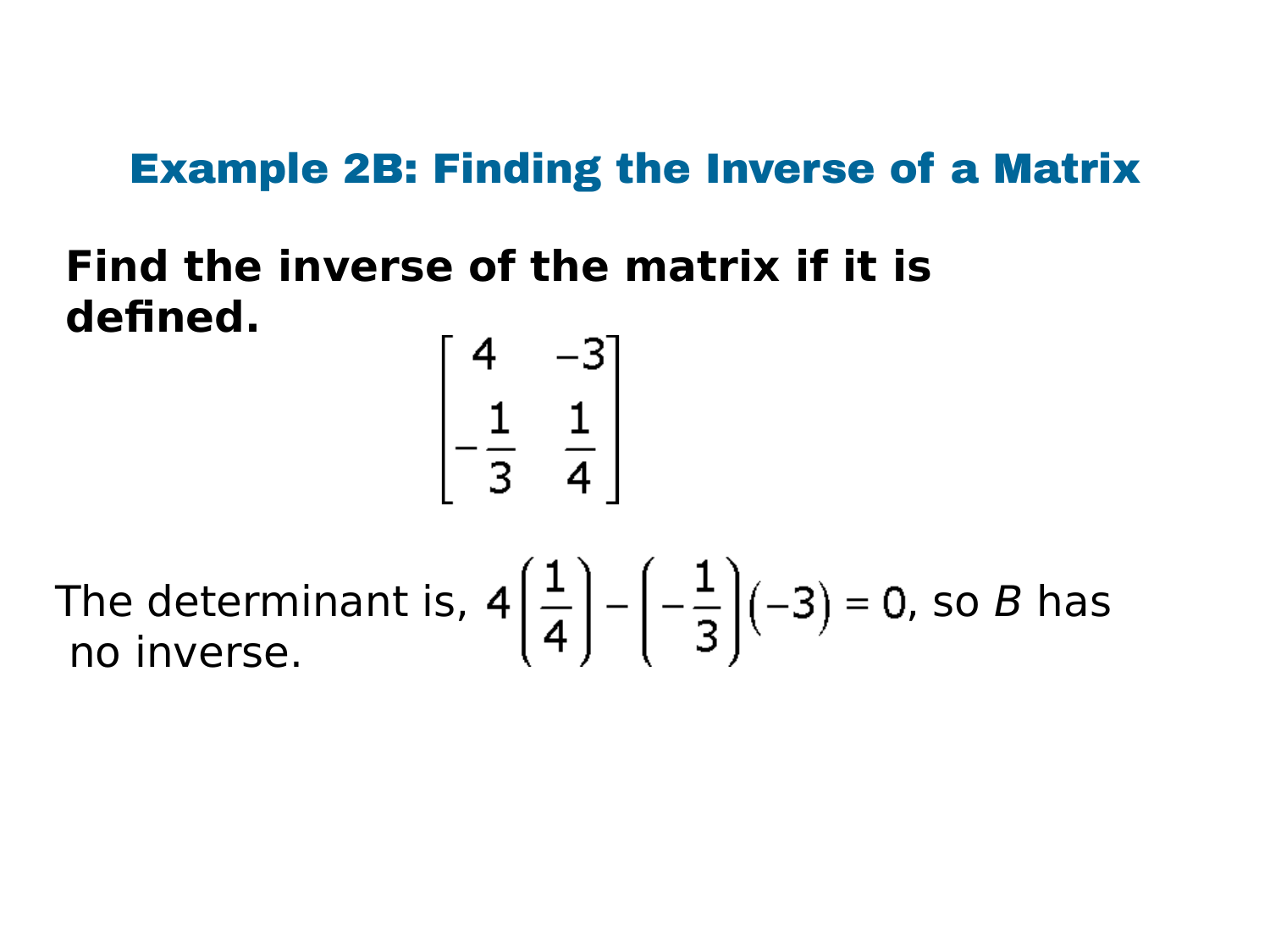

Example 2B: Finding the Inverse of a Matrix
Find the inverse of the matrix if it is defined.

The determinant is,  no inverse.
, so B has